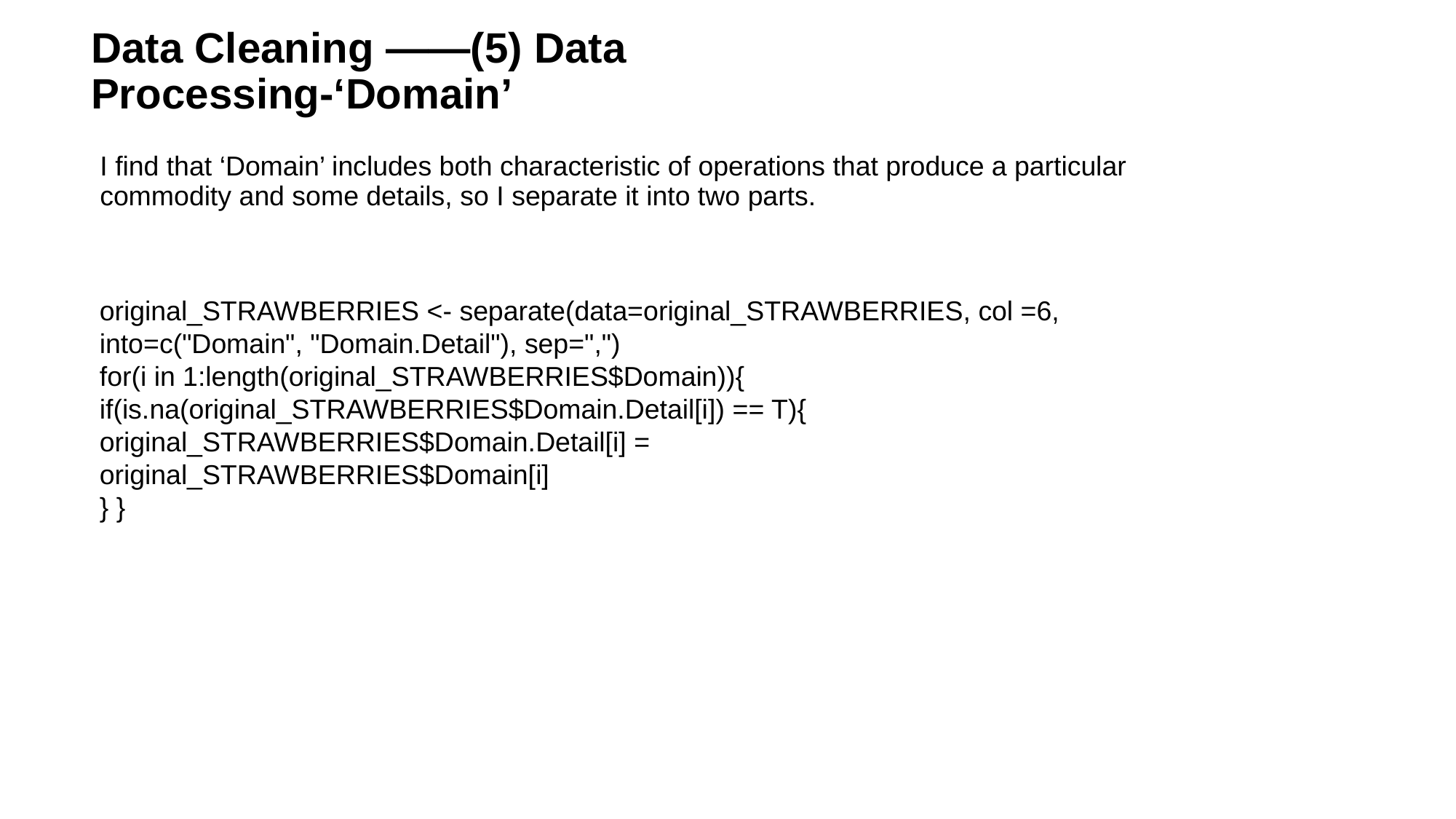

# Data Cleaning ——(5) Data Processing-‘Domain’
I find that ‘Domain’ includes both characteristic of operations that produce a particular commodity and some details, so I separate it into two parts.
original_STRAWBERRIES <- separate(data=original_STRAWBERRIES, col =6,
into=c("Domain", "Domain.Detail"), sep=",")
for(i in 1:length(original_STRAWBERRIES$Domain)){
if(is.na(original_STRAWBERRIES$Domain.Detail[i]) == T){
original_STRAWBERRIES$Domain.Detail[i] = original_STRAWBERRIES$Domain[i]
} }